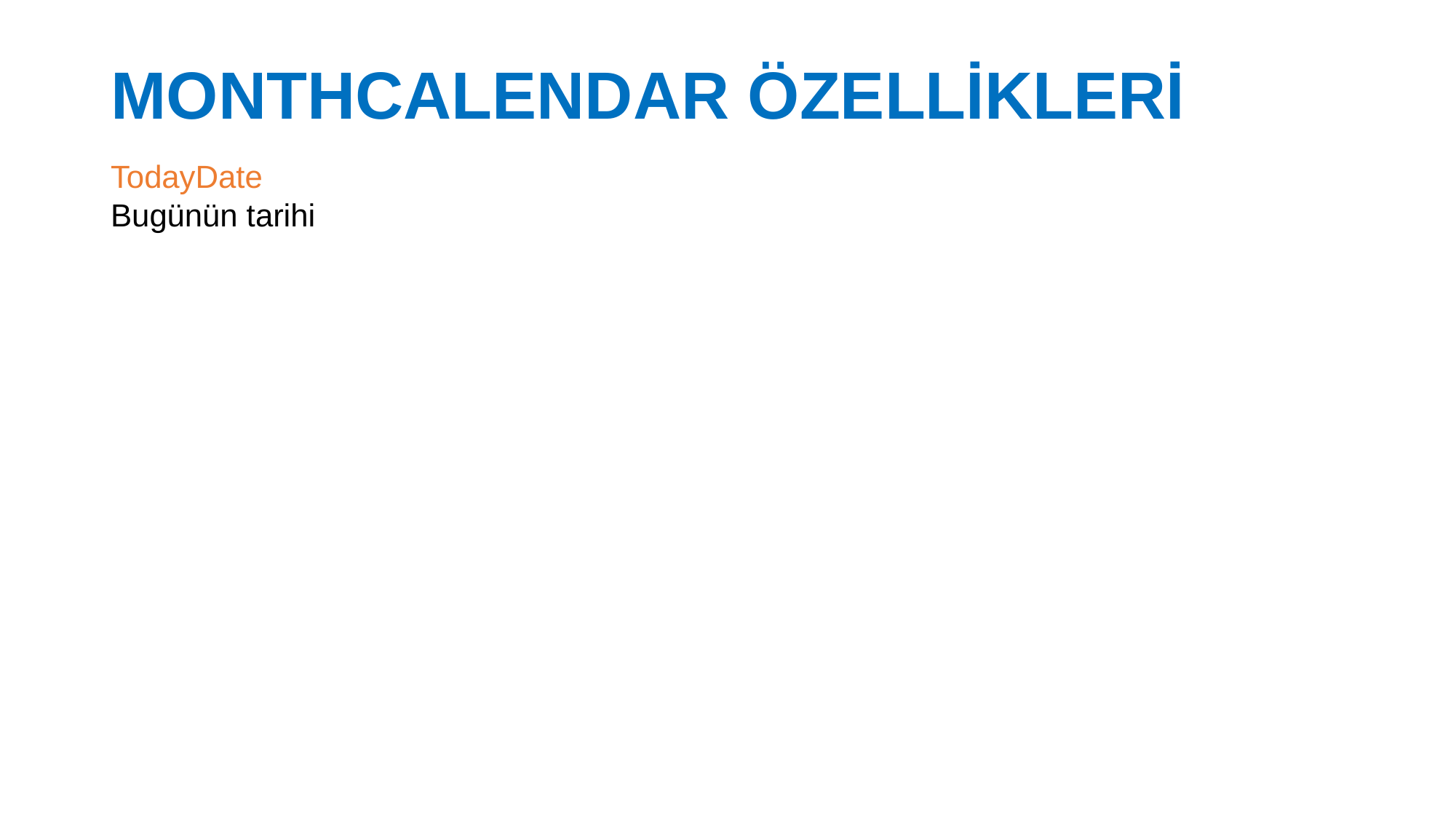

# MONTHCALENDAR ÖZELLİKLERİ
TodayDate
Bugünün tarihi
27.02.2017
47